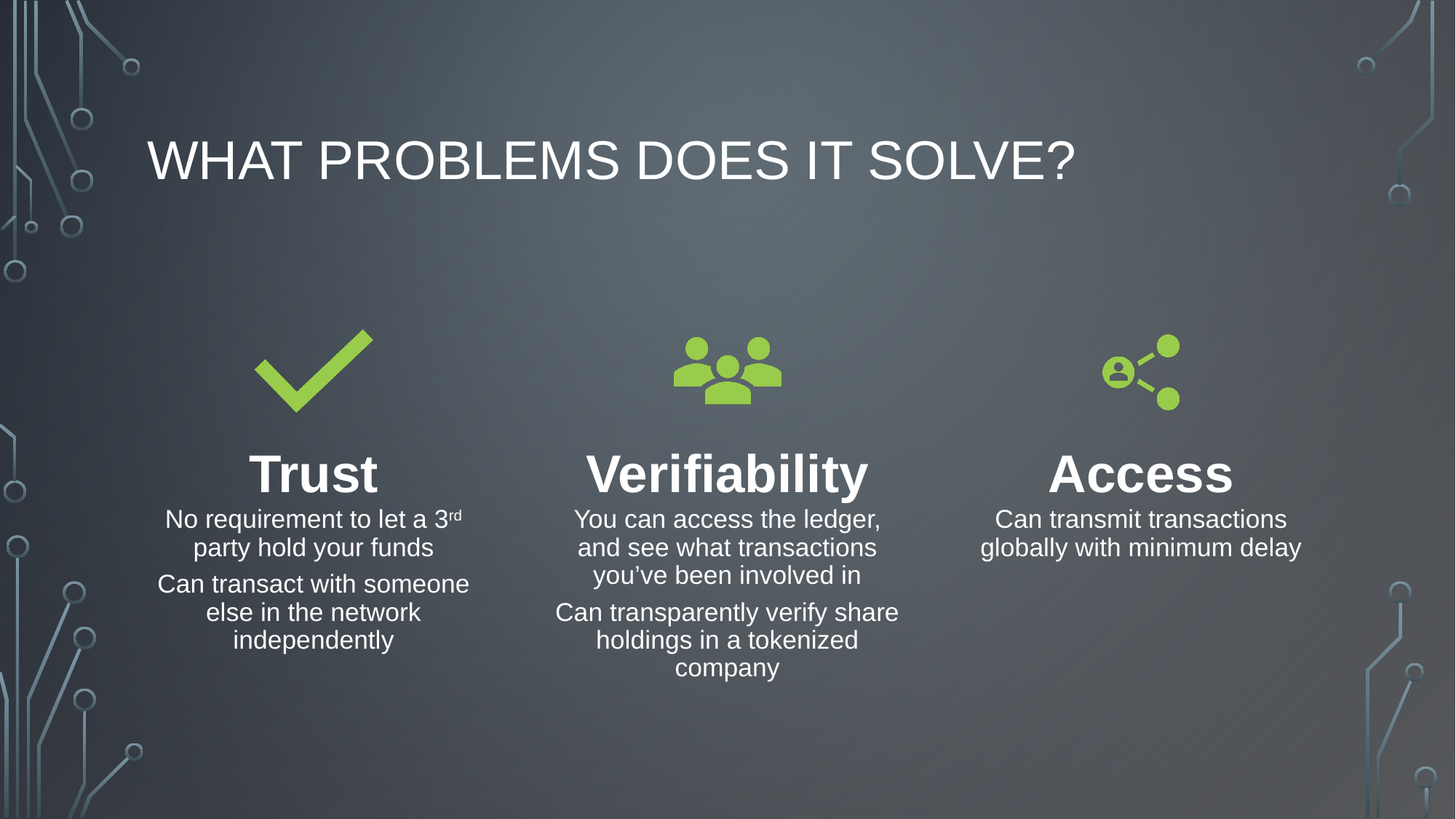

# What Problems does it solve?
Trust
No requirement to let a 3rd party hold your funds
Can transact with someone else in the network independently
Verifiability
You can access the ledger, and see what transactions you’ve been involved in
Can transparently verify share holdings in a tokenized company
Access
Can transmit transactions globally with minimum delay